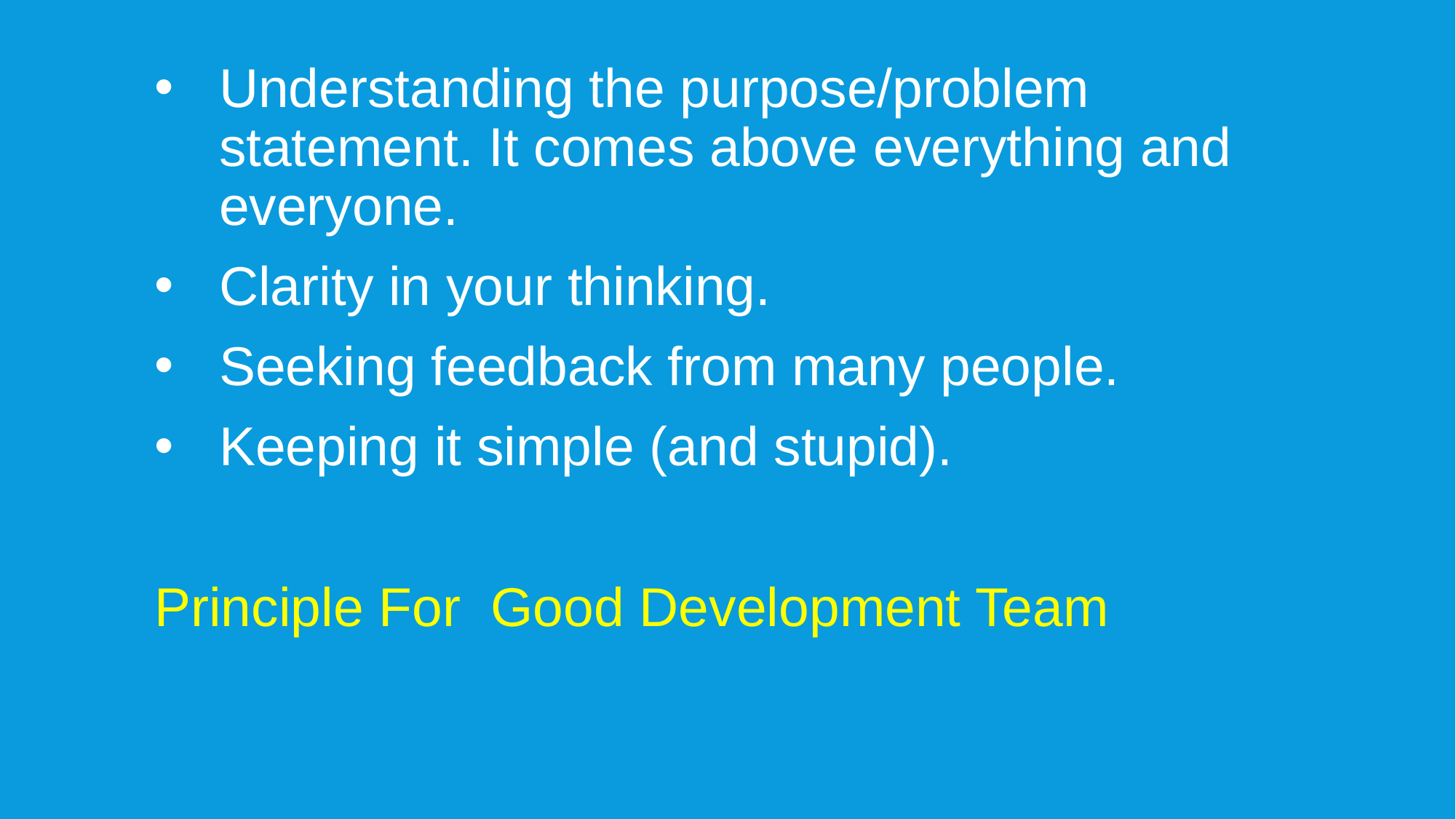

Understanding the purpose/problem statement. It comes above everything and everyone.
Clarity in your thinking.
Seeking feedback from many people.
Keeping it simple (and stupid).

Principle For  Good Development Team